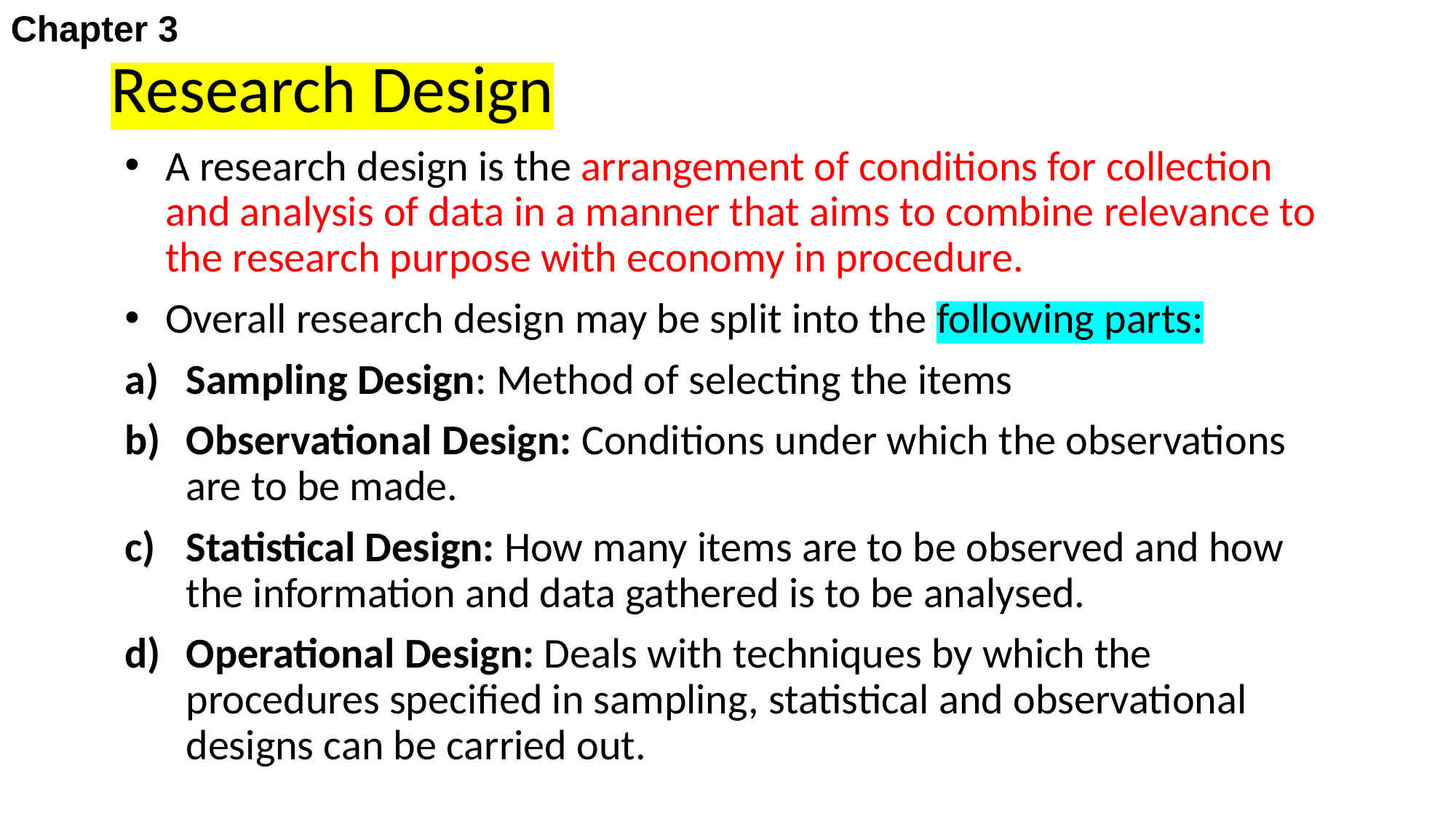

Chapter 3
# Research Design
A research design is the arrangement of conditions for collection and analysis of data in a manner that aims to combine relevance to the research purpose with economy in procedure.
Overall research design may be split into the following parts:
Sampling Design: Method of selecting the items
Observational Design: Conditions under which the observations are to be made.
Statistical Design: How many items are to be observed and how the information and data gathered is to be analysed.
Operational Design: Deals with techniques by which the procedures specified in sampling, statistical and observational designs can be carried out.